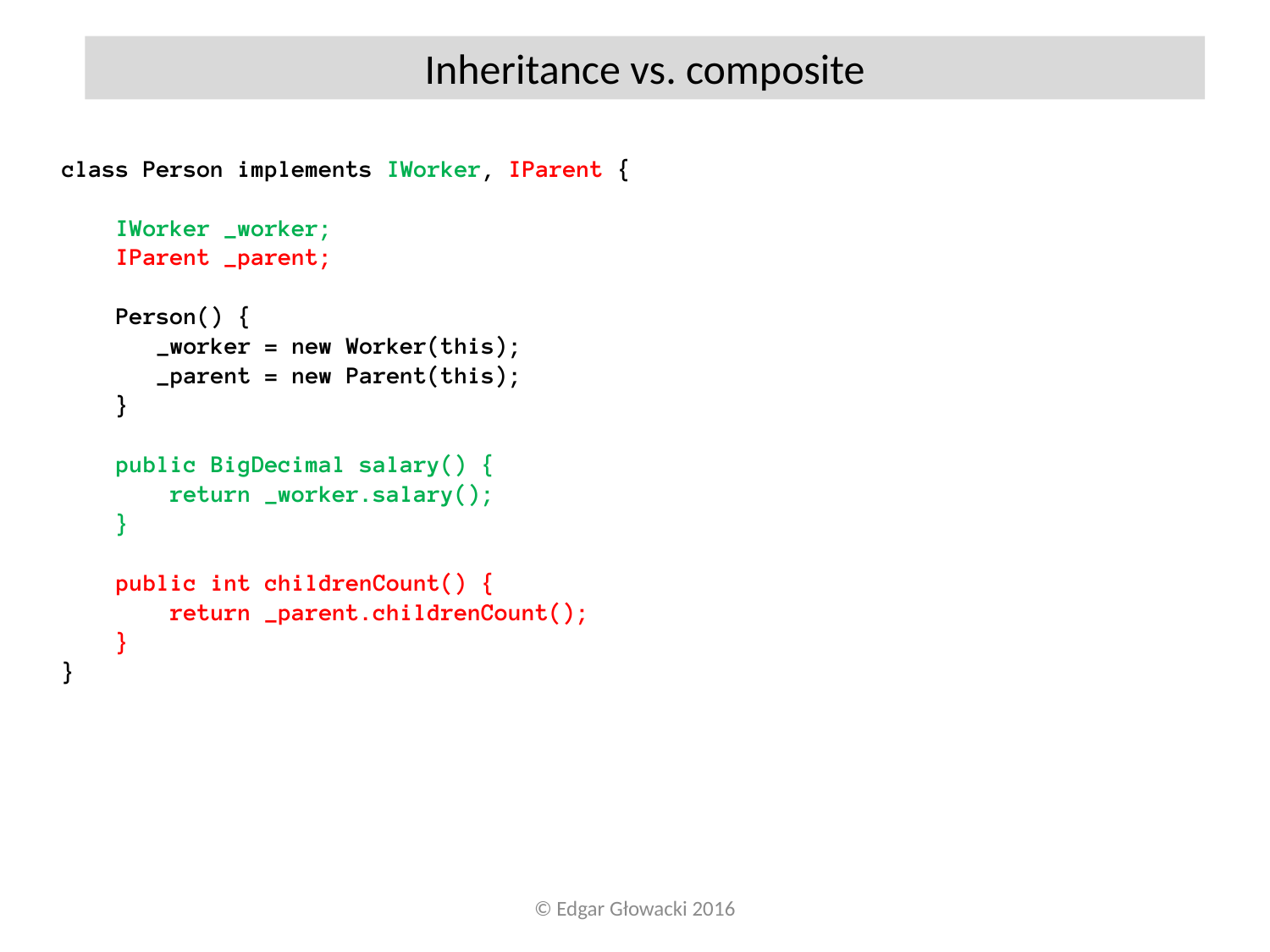

Inheritance vs. composite
class Person implements IWorker, IParent {

    IWorker _worker;
    IParent _parent;

    Person() {
       _worker = new Worker(this);
       _parent = new Parent(this);
    }

    public BigDecimal salary() {
        return _worker.salary();
    }

    public int childrenCount() {
        return _parent.childrenCount();
    }
}
© Edgar Głowacki 2016